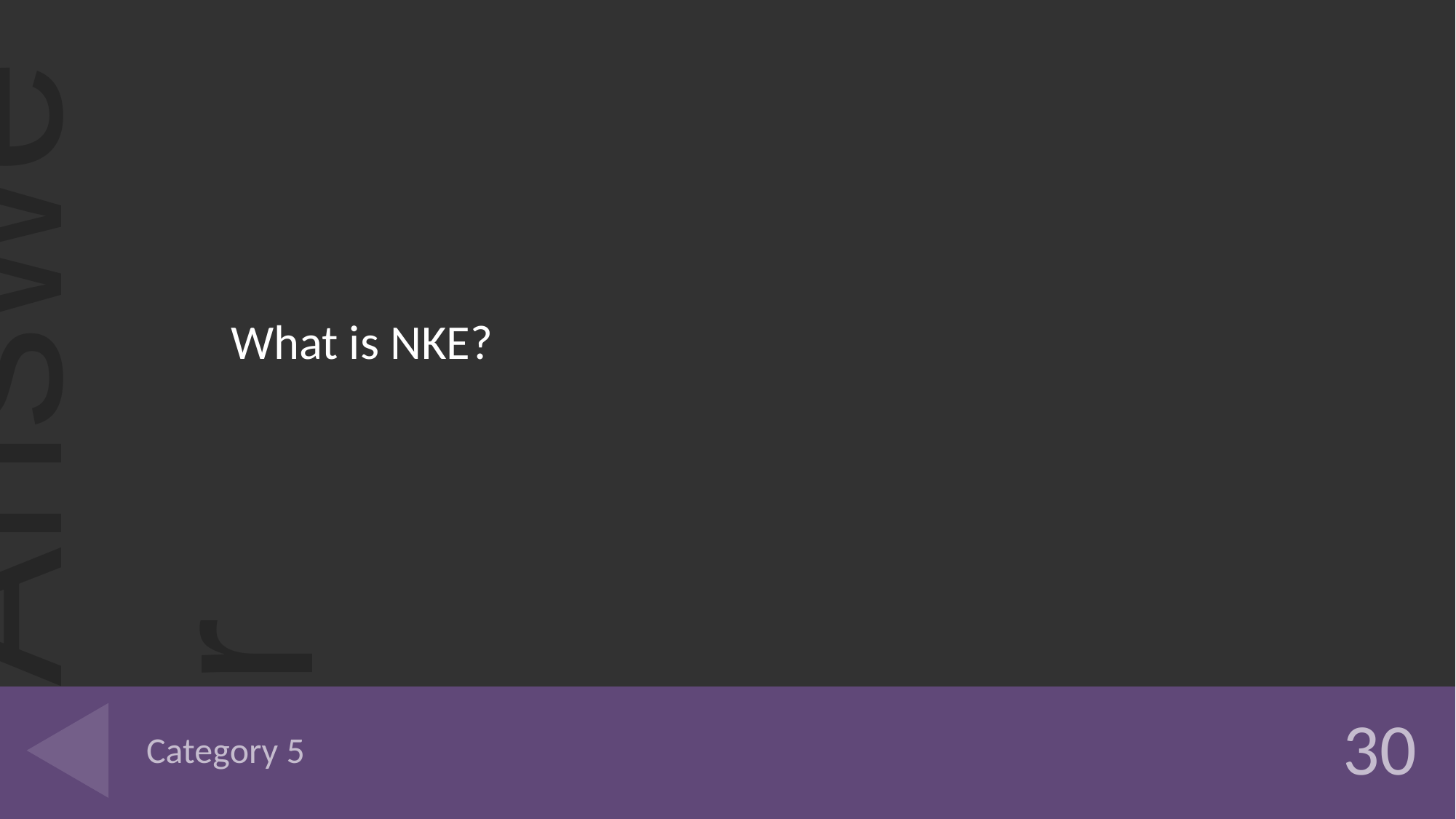

What is NKE?
# Category 5
30